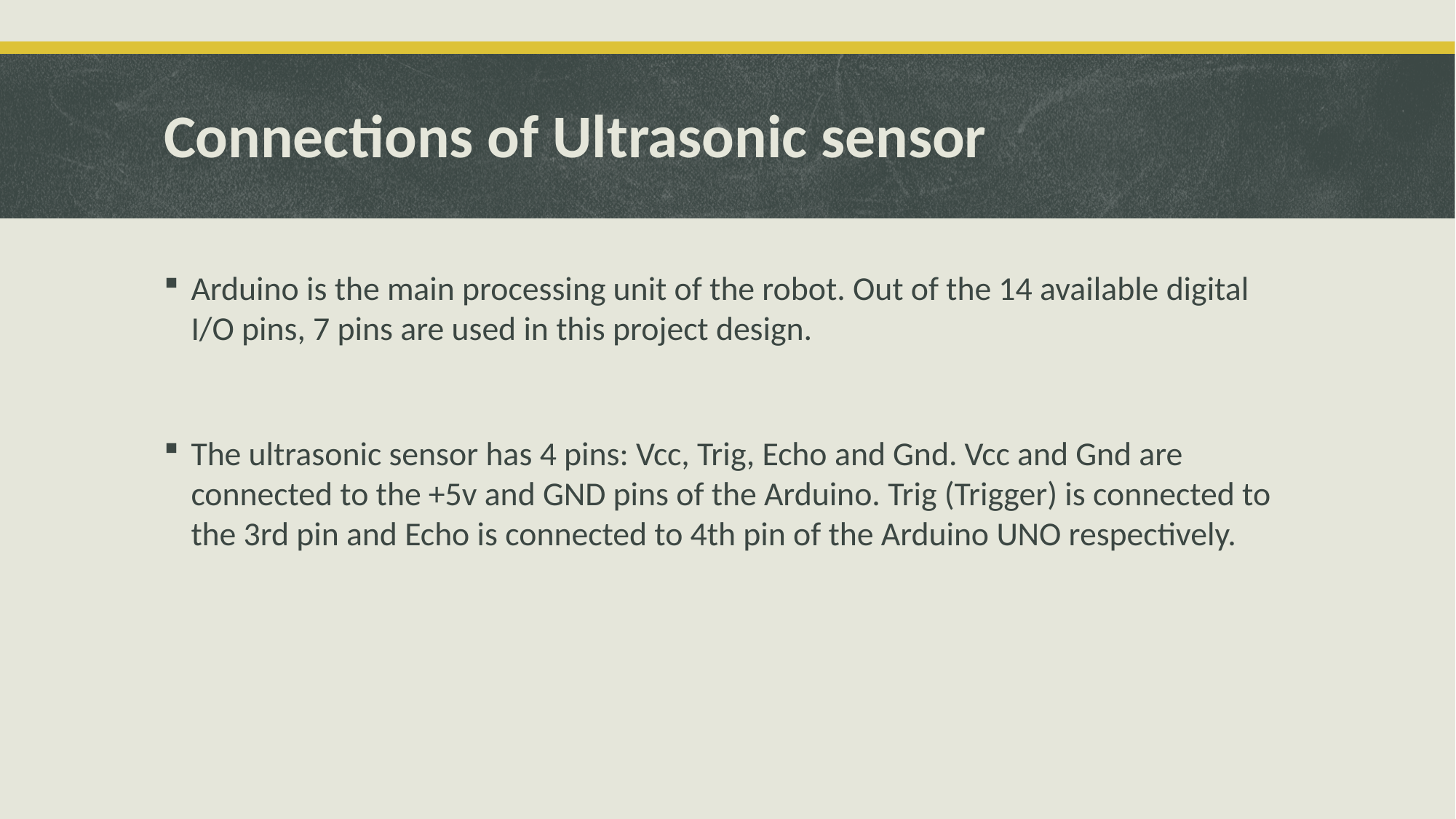

# Connections of Ultrasonic sensor
Arduino is the main processing unit of the robot. Out of the 14 available digital I/O pins, 7 pins are used in this project design.

The ultrasonic sensor has 4 pins: Vcc, Trig, Echo and Gnd. Vcc and Gnd are connected to the +5v and GND pins of the Arduino. Trig (Trigger) is connected to the 3rd pin and Echo is connected to 4th pin of the Arduino UNO respectively.